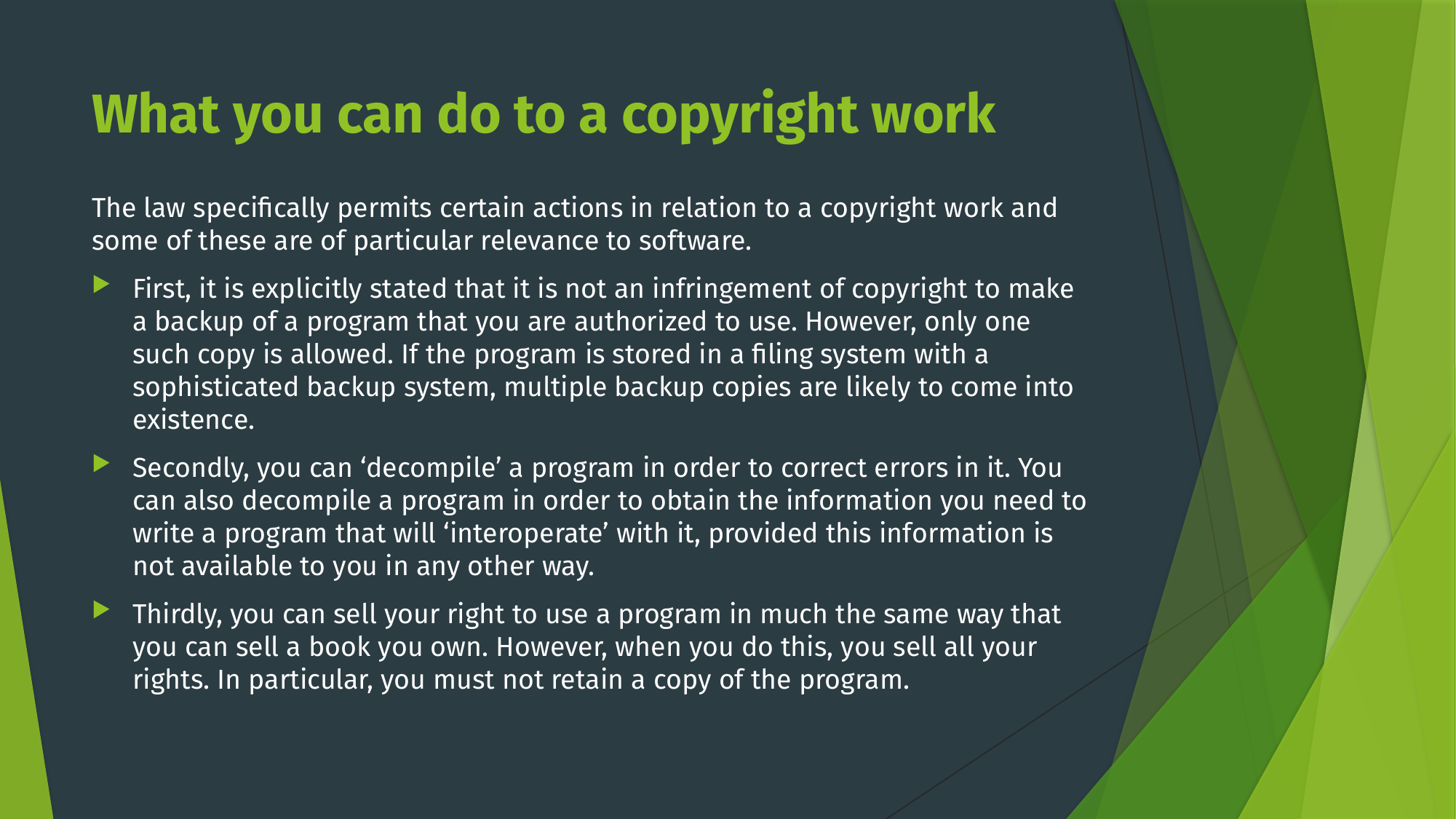

# What you can do to a copyright work
The law specifically permits certain actions in relation to a copyright work and some of these are of particular relevance to software.
First, it is explicitly stated that it is not an infringement of copyright to make a backup of a program that you are authorized to use. However, only one such copy is allowed. If the program is stored in a filing system with a sophisticated backup system, multiple backup copies are likely to come into existence.
Secondly, you can ‘decompile’ a program in order to correct errors in it. You can also decompile a program in order to obtain the information you need to write a program that will ‘interoperate’ with it, provided this information is not available to you in any other way.
Thirdly, you can sell your right to use a program in much the same way that you can sell a book you own. However, when you do this, you sell all your rights. In particular, you must not retain a copy of the program.